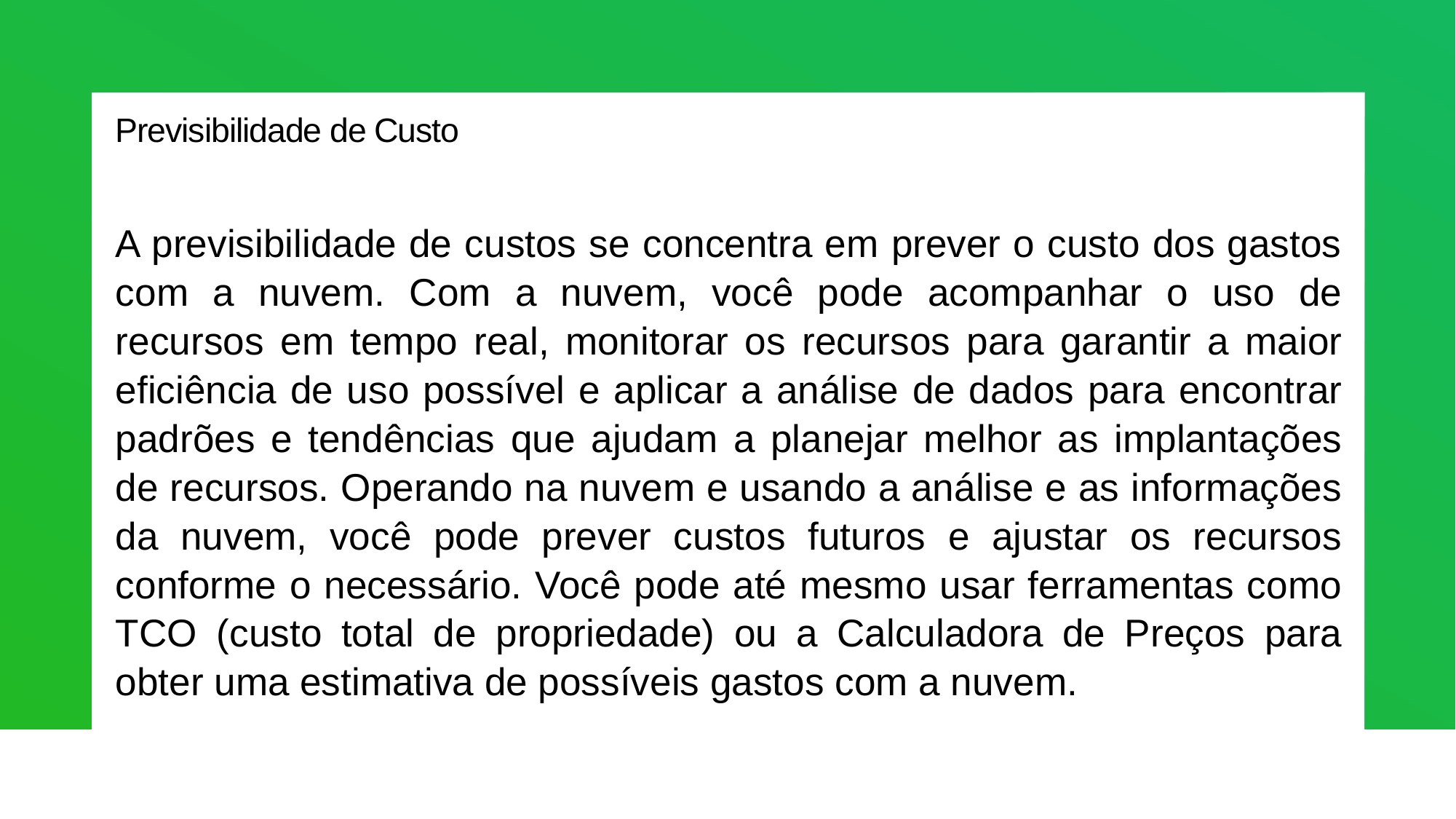

# Previsibilidade de Custo
A previsibilidade de custos se concentra em prever o custo dos gastos com a nuvem. Com a nuvem, você pode acompanhar o uso de recursos em tempo real, monitorar os recursos para garantir a maior eficiência de uso possível e aplicar a análise de dados para encontrar padrões e tendências que ajudam a planejar melhor as implantações de recursos. Operando na nuvem e usando a análise e as informações da nuvem, você pode prever custos futuros e ajustar os recursos conforme o necessário. Você pode até mesmo usar ferramentas como TCO (custo total de propriedade) ou a Calculadora de Preços para obter uma estimativa de possíveis gastos com a nuvem.